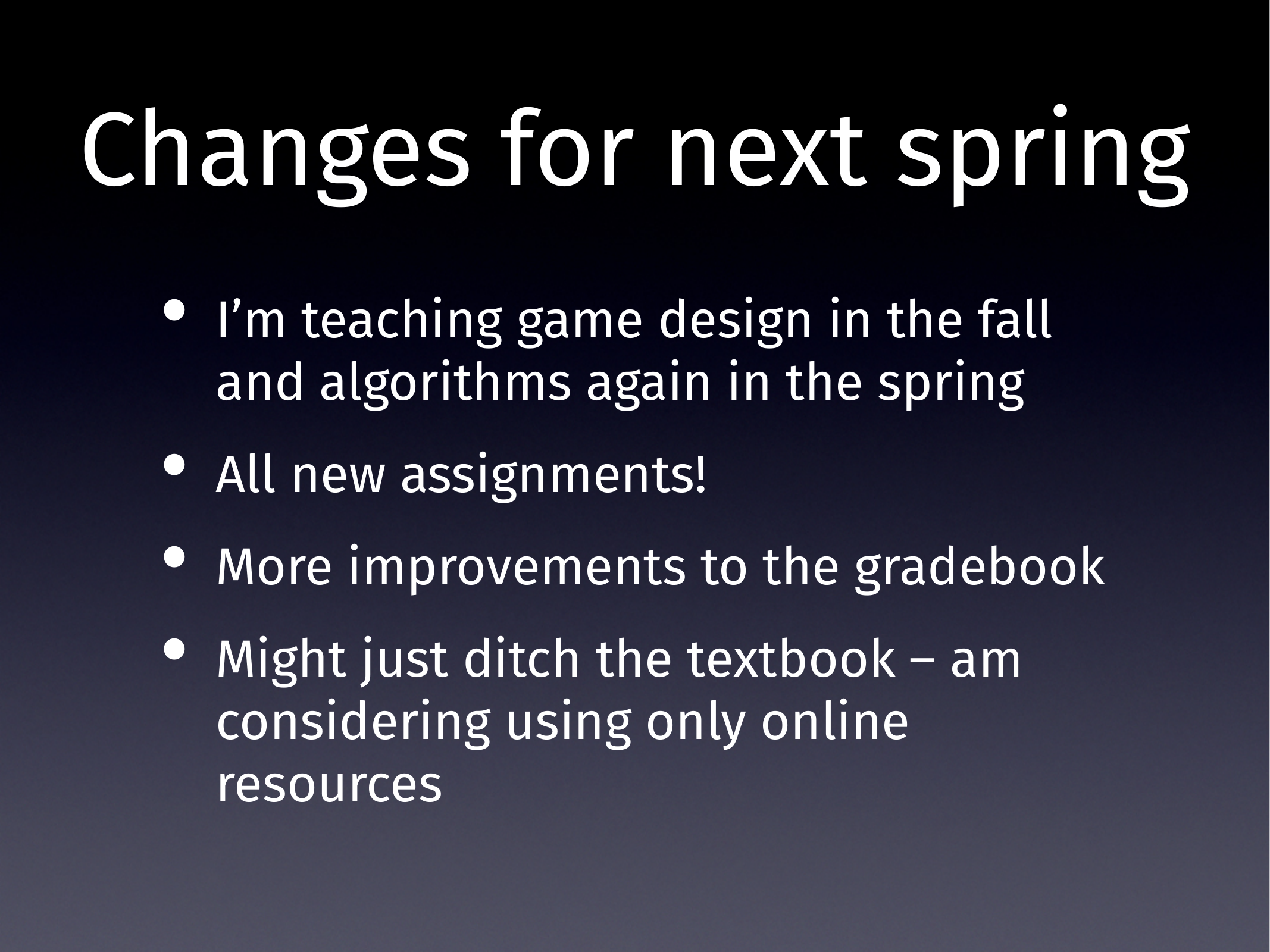

# Changes for next spring
I’m teaching game design in the fall and algorithms again in the spring
All new assignments!
More improvements to the gradebook
Might just ditch the textbook – am considering using only online resources